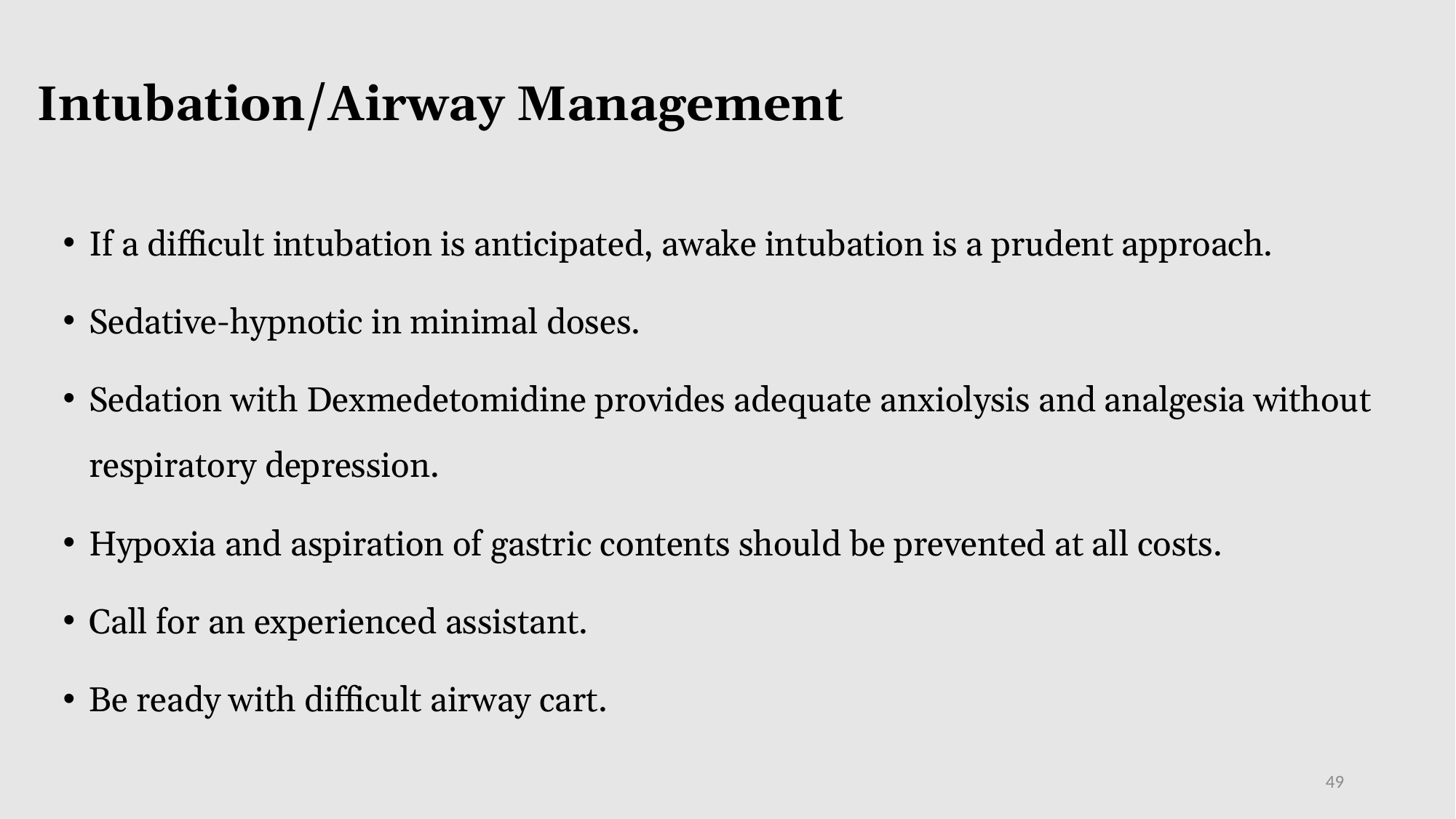

# Intubation/Airway Management
If a difficult intubation is anticipated, awake intubation is a prudent approach.
Sedative-hypnotic in minimal doses.
Sedation with Dexmedetomidine provides adequate anxiolysis and analgesia without respiratory depression.
Hypoxia and aspiration of gastric contents should be prevented at all costs.
Call for an experienced assistant.
Be ready with difficult airway cart.
49